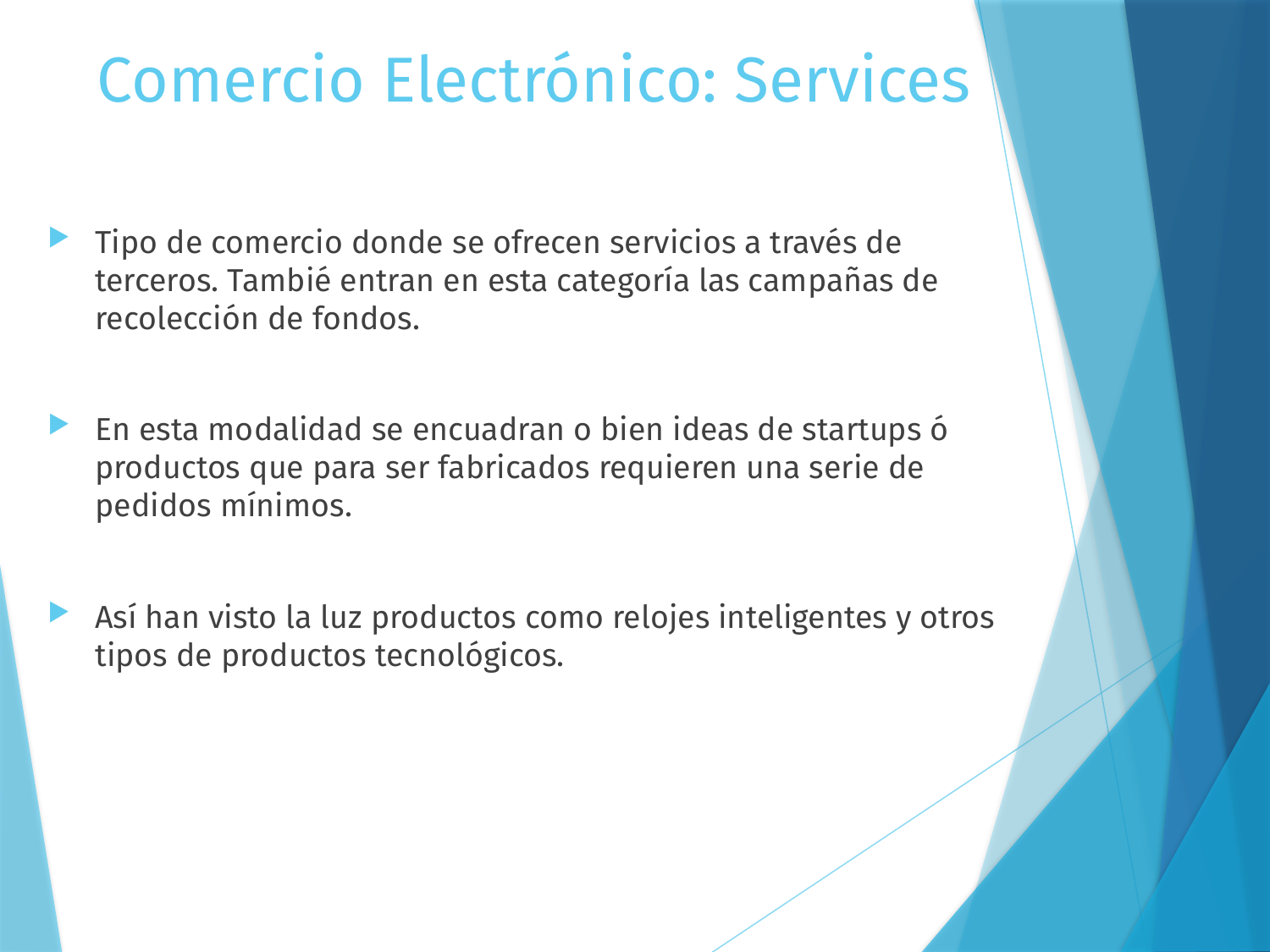

# Comercio Electrónico: Services
Tipo de comercio donde se ofrecen servicios a través de terceros. Tambié entran en esta categoría las campañas de recolección de fondos.

En esta modalidad se encuadran o bien ideas de startups ó productos que para ser fabricados requieren una serie de pedidos mínimos.

Así han visto la luz productos como relojes inteligentes y otros tipos de productos tecnológicos.